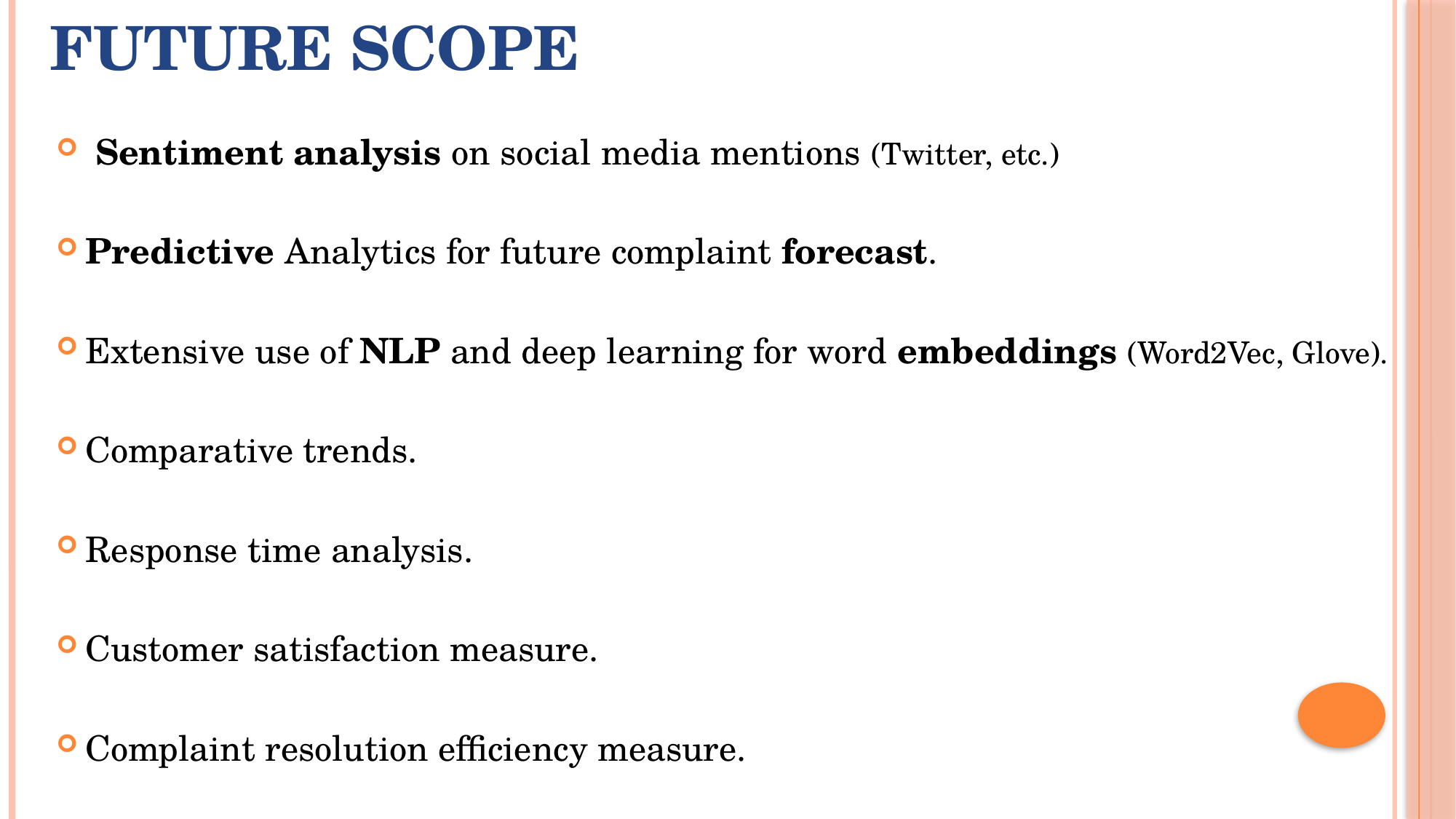

# Future Scope
 Sentiment analysis on social media mentions (Twitter, etc.)

Predictive Analytics for future complaint forecast.

Extensive use of NLP and deep learning for word embeddings (Word2Vec, Glove).

Comparative trends.

Response time analysis.

Customer satisfaction measure.

Complaint resolution efficiency measure.